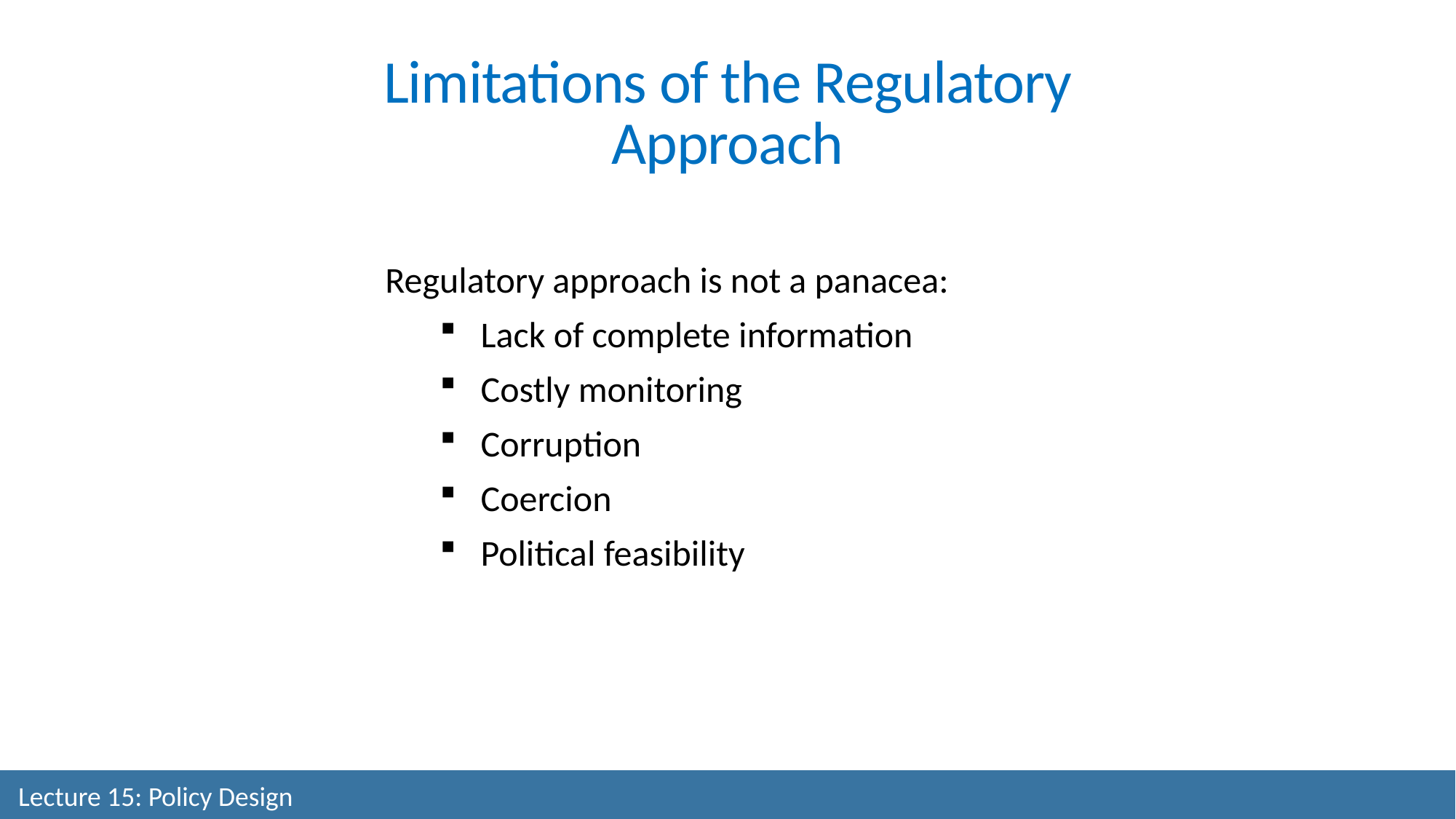

Limitations of the Regulatory Approach
Regulatory approach is not a panacea:
Lack of complete information
Costly monitoring
Corruption
Coercion
Political feasibility